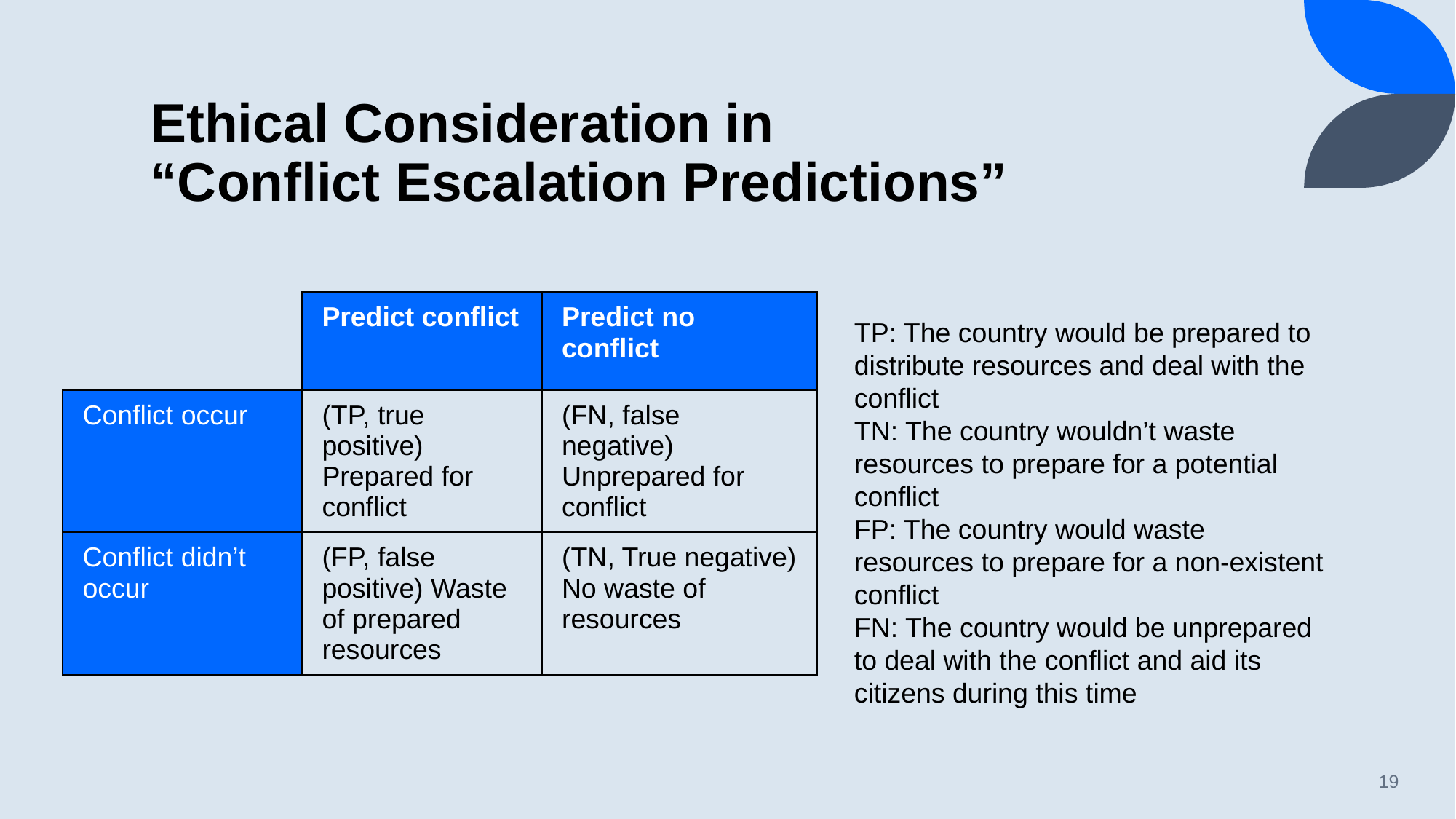

# Ethical Consideration in “Conflict Escalation Predictions”

|  | Predict conflict | Predict no conflict |
| --- | --- | --- |
| Conflict occur | (TP, true positive) Prepared for conflict | (FN, false negative) Unprepared for conflict |
| Conflict didn’t occur | (FP, false positive) Waste of prepared resources | (TN, True negative) No waste of resources |
TP: The country would be prepared to distribute resources and deal with the conflict
TN: The country wouldn’t waste resources to prepare for a potential conflict
FP: The country would waste resources to prepare for a non-existent conflict
FN: The country would be unprepared to deal with the conflict and aid its citizens during this time
19